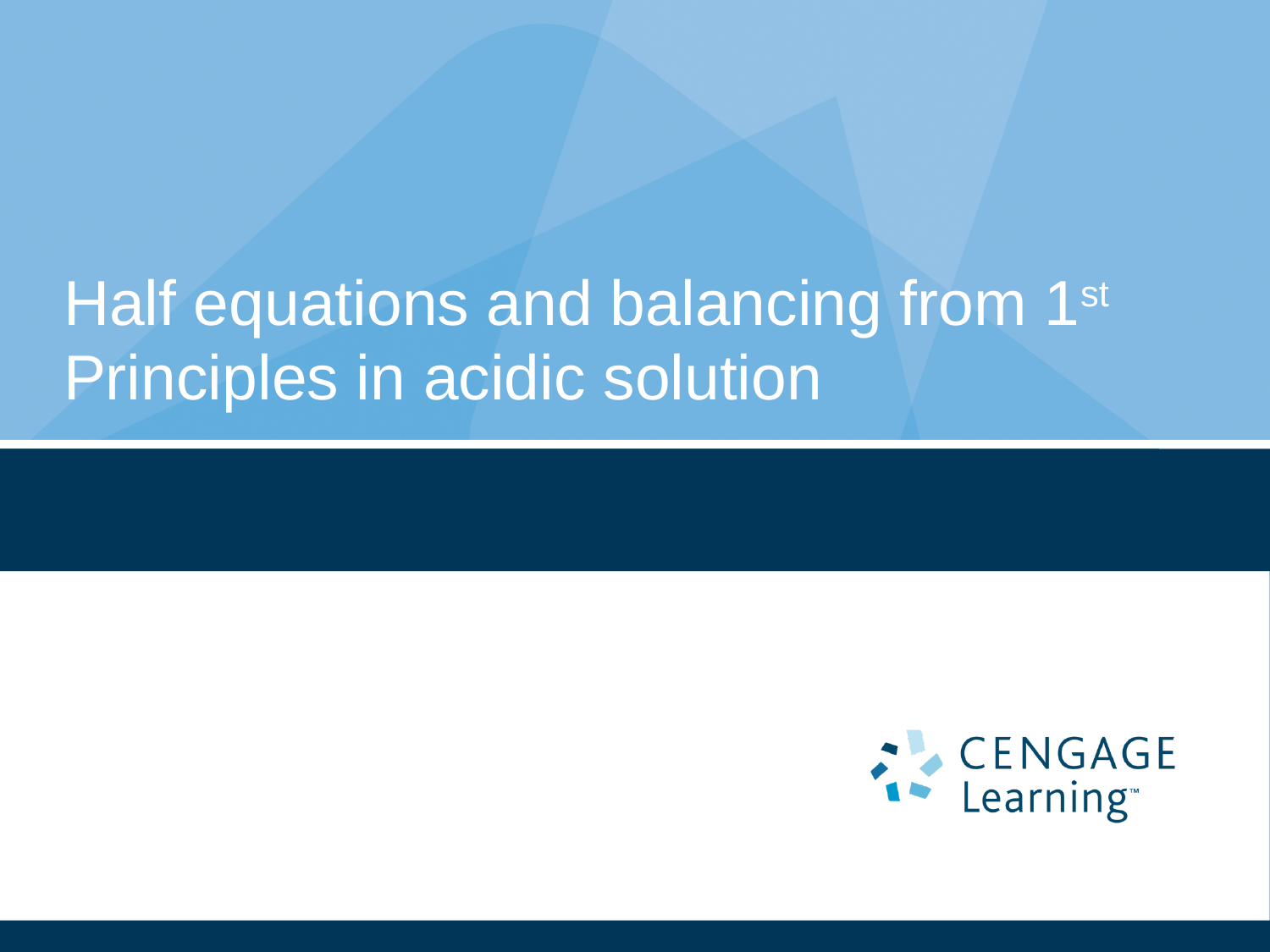

# Half equations and balancing from 1st Principles in acidic solution